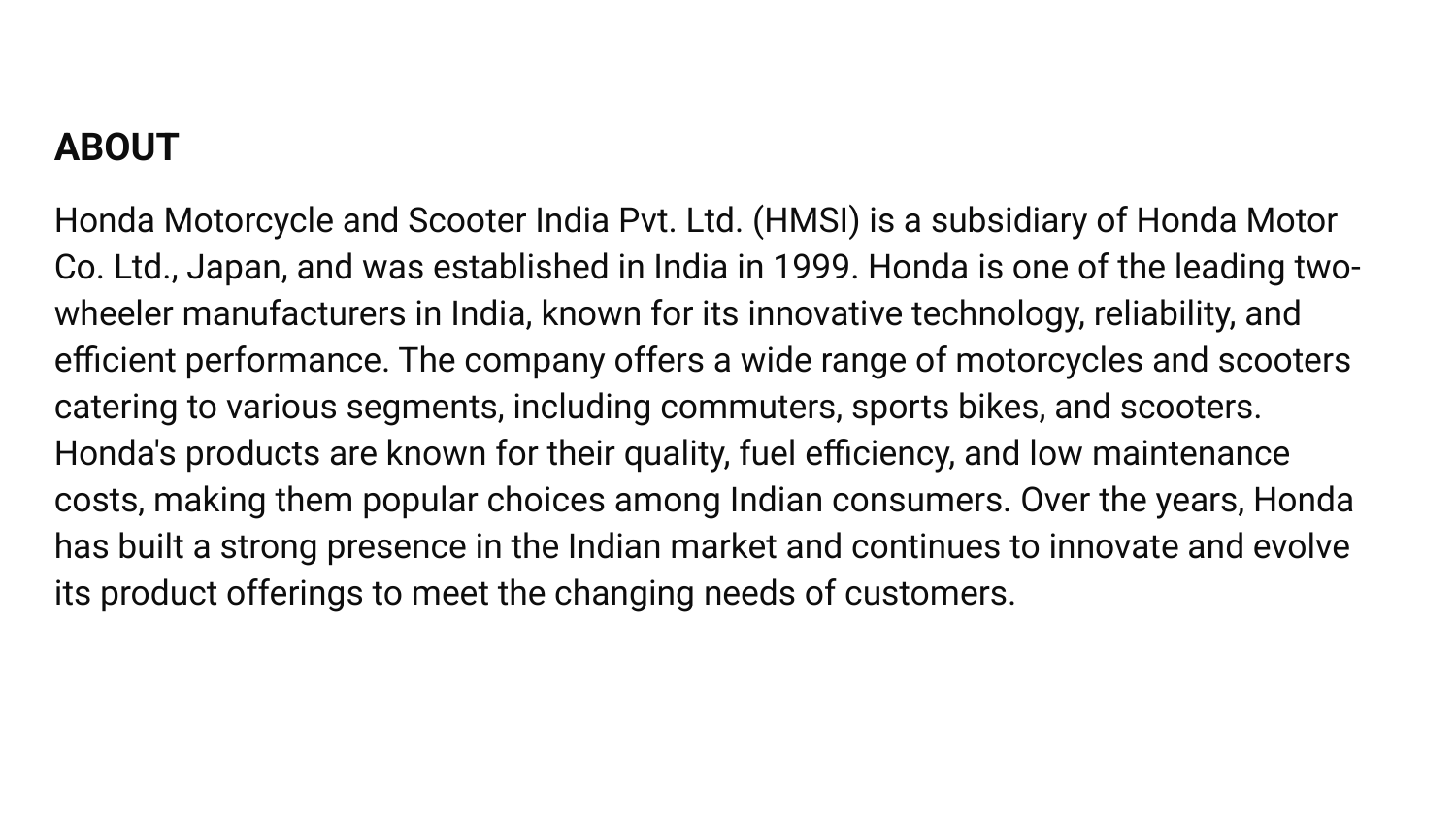

ABOUT
Honda Motorcycle and Scooter India Pvt. Ltd. (HMSI) is a subsidiary of Honda Motor Co. Ltd., Japan, and was established in India in 1999. Honda is one of the leading two-wheeler manufacturers in India, known for its innovative technology, reliability, and efficient performance. The company offers a wide range of motorcycles and scooters catering to various segments, including commuters, sports bikes, and scooters. Honda's products are known for their quality, fuel efficiency, and low maintenance costs, making them popular choices among Indian consumers. Over the years, Honda has built a strong presence in the Indian market and continues to innovate and evolve its product offerings to meet the changing needs of customers.